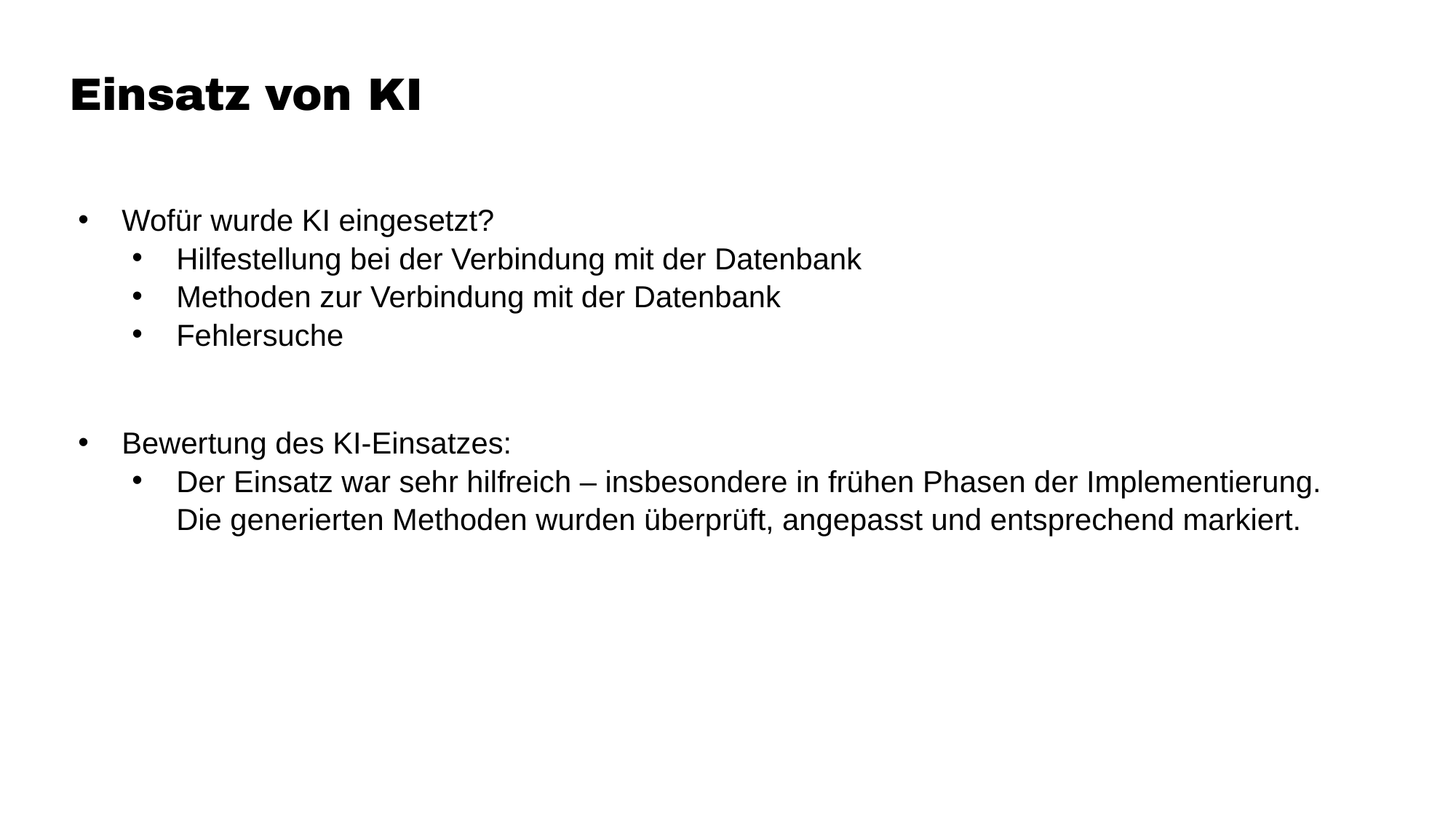

# Einsatz von KI
Wofür wurde KI eingesetzt?
Hilfestellung bei der Verbindung mit der Datenbank
Methoden zur Verbindung mit der Datenbank
Fehlersuche

Bewertung des KI-Einsatzes:
Der Einsatz war sehr hilfreich – insbesondere in frühen Phasen der Implementierung. Die generierten Methoden wurden überprüft, angepasst und entsprechend markiert.